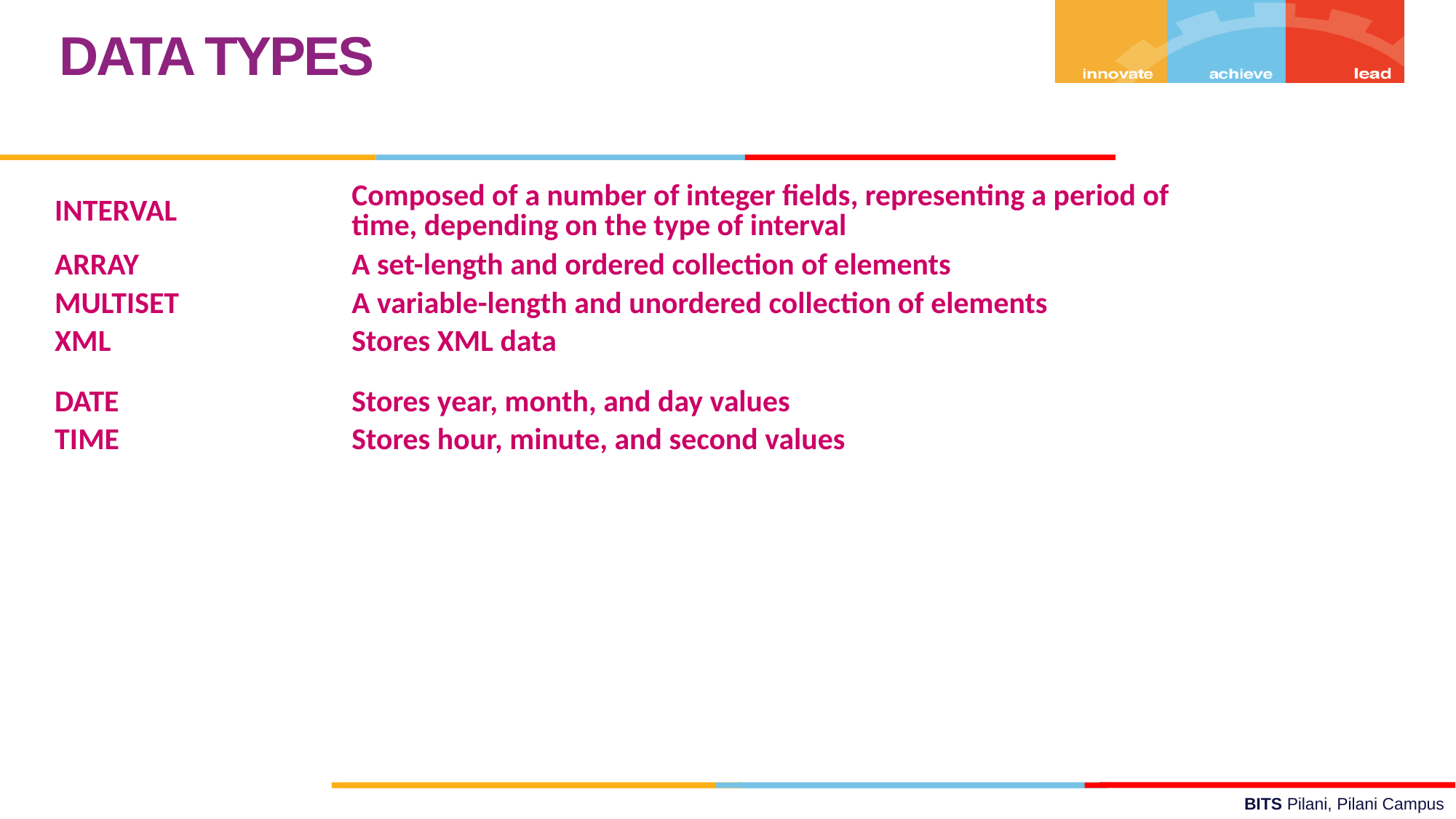

DATA TYPES

| INTERVAL | Composed of a number of integer fields, representing a period of time, depending on the type of interval |
| --- | --- |
| ARRAY | A set-length and ordered collection of elements |
| MULTISET | A variable-length and unordered collection of elements |
| XML | Stores XML data |
| DATE | Stores year, month, and day values |
| --- | --- |
| TIME | Stores hour, minute, and second values |